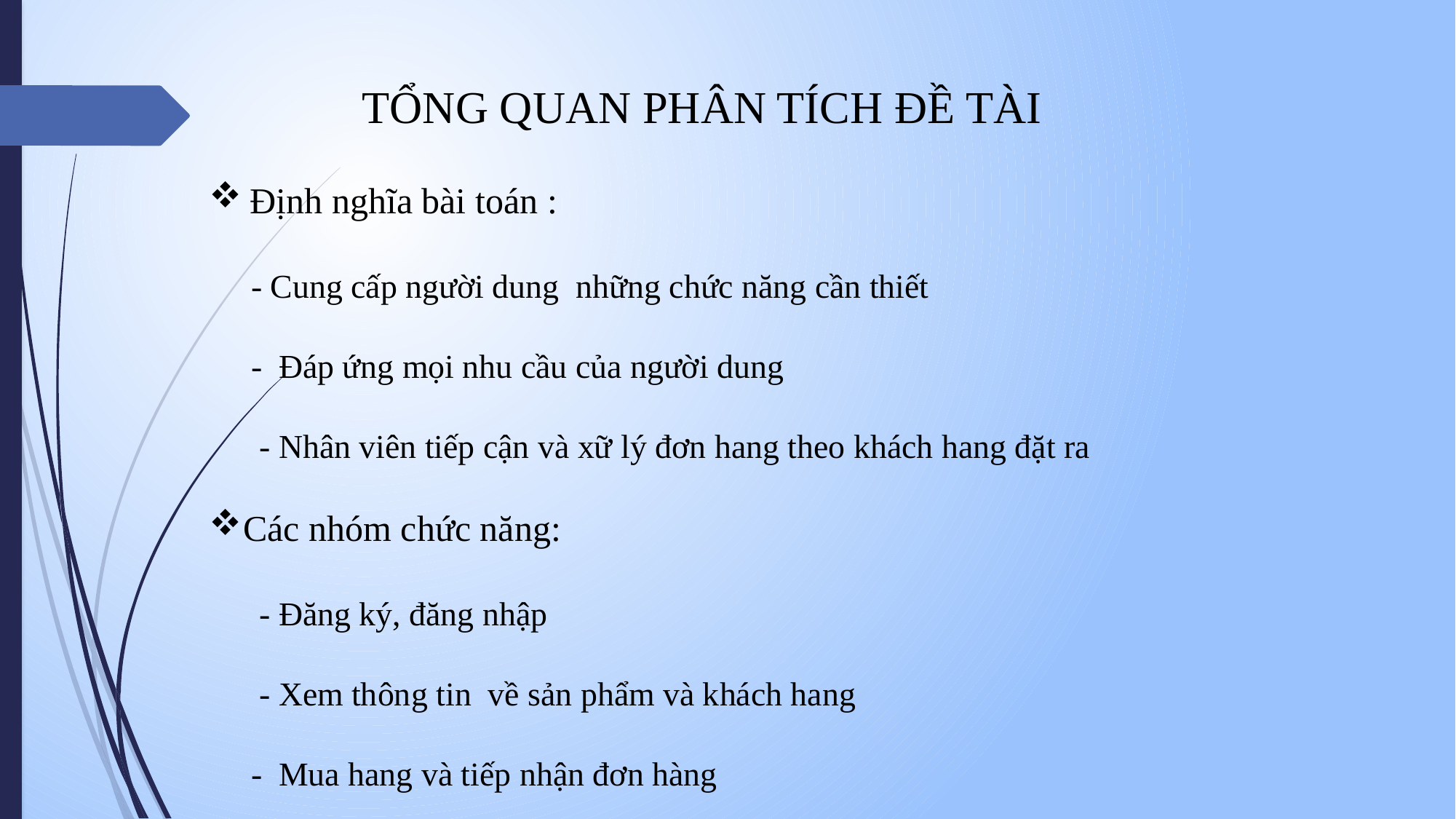

TỔNG QUAN PHÂN TÍCH ĐỀ TÀI

Định nghĩa bài toán :

     - Cung cấp người dung  những chức năng cần thiết

     -  Đáp ứng mọi nhu cầu của người dung

      - Nhân viên tiếp cận và xữ lý đơn hang theo khách hang đặt ra

Các nhóm chức năng:

      - Đăng ký, đăng nhập

      - Xem thông tin  về sản phẩm và khách hang

     -  Mua hang và tiếp nhận đơn hàng